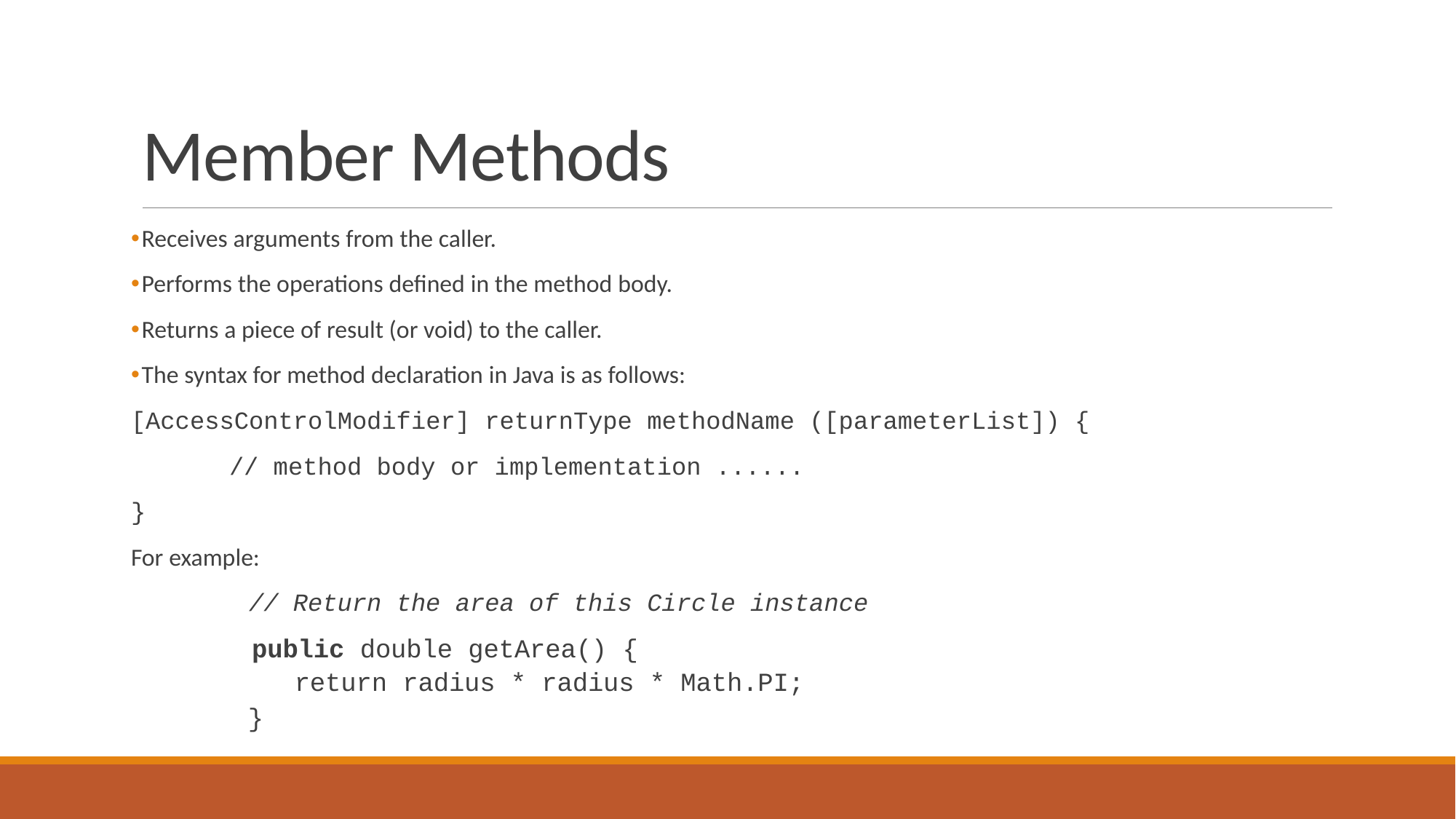

# Member Methods
Receives arguments from the caller.
Performs the operations defined in the method body.
Returns a piece of result (or void) to the caller.
The syntax for method declaration in Java is as follows:
[AccessControlModifier] returnType methodName ([parameterList]) {
	// method body or implementation ......
}
For example:
        // Return the area of this Circle instance
	    public double getArea() {
   return radius * radius * Math.PI;
}